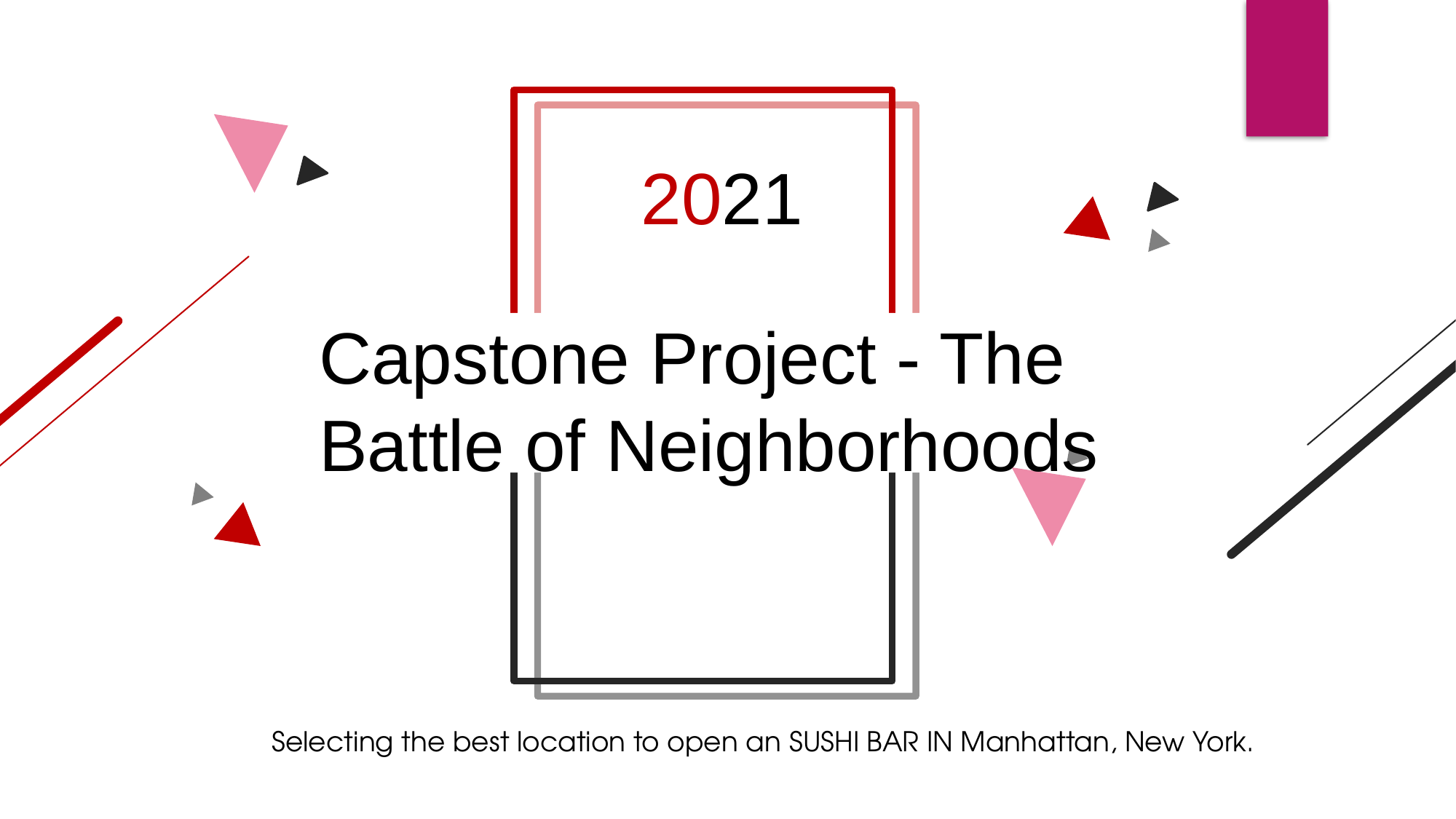

2021

Capstone Project - The Battle of Neighborhoods

Selecting the best location to open an SUSHI BAR IN Manhattan, New York.